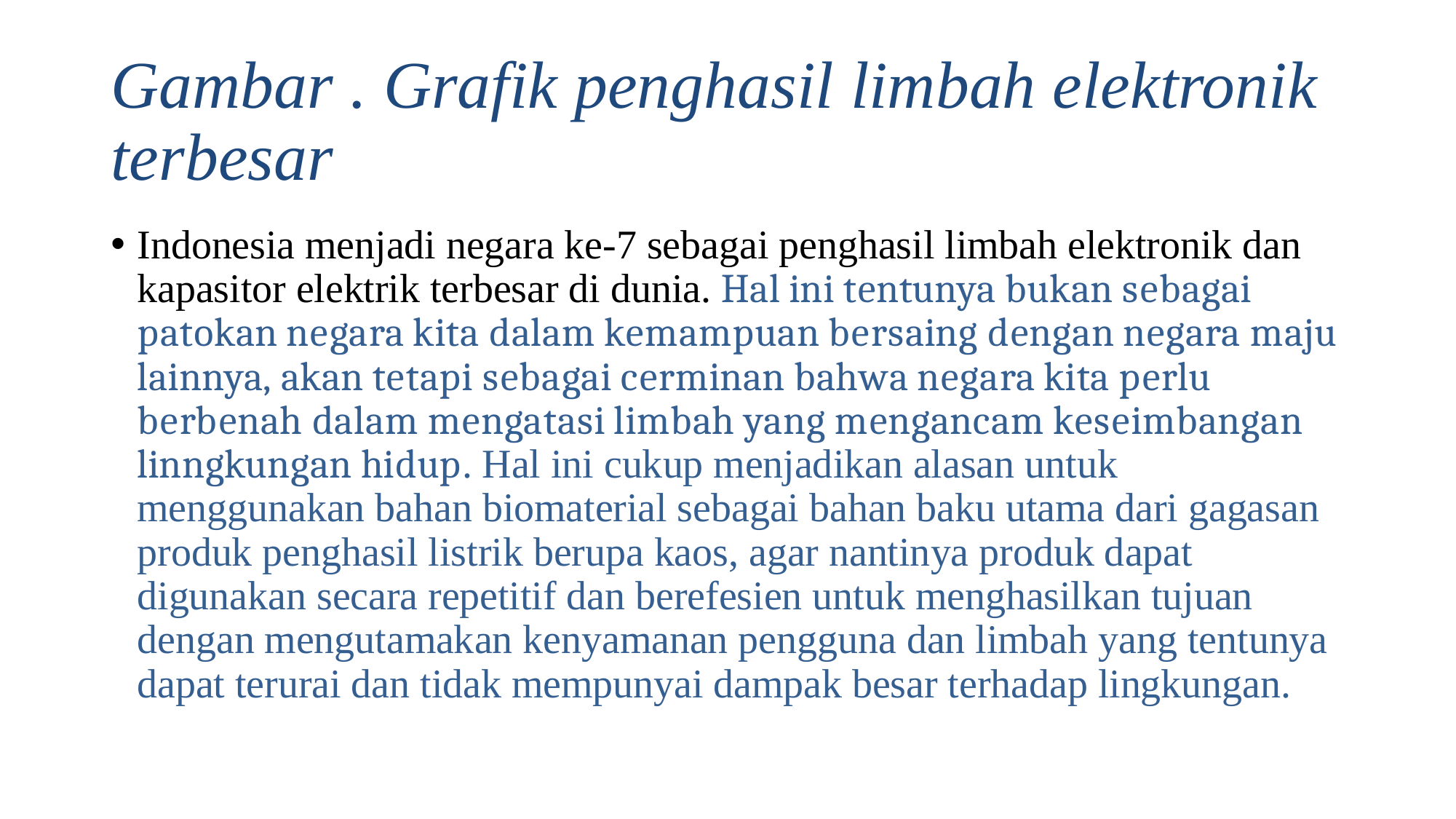

# Gambar . Grafik penghasil limbah elektronik terbesar
Indonesia menjadi negara ke-7 sebagai penghasil limbah elektronik dan kapasitor elektrik terbesar di dunia. Hal ini tentunya bukan sebagai patokan negara kita dalam kemampuan bersaing dengan negara maju lainnya, akan tetapi sebagai cerminan bahwa negara kita perlu berbenah dalam mengatasi limbah yang mengancam keseimbangan linngkungan hidup. Hal ini cukup menjadikan alasan untuk menggunakan bahan biomaterial sebagai bahan baku utama dari gagasan produk penghasil listrik berupa kaos, agar nantinya produk dapat digunakan secara repetitif dan berefesien untuk menghasilkan tujuan dengan mengutamakan kenyamanan pengguna dan limbah yang tentunya dapat terurai dan tidak mempunyai dampak besar terhadap lingkungan.